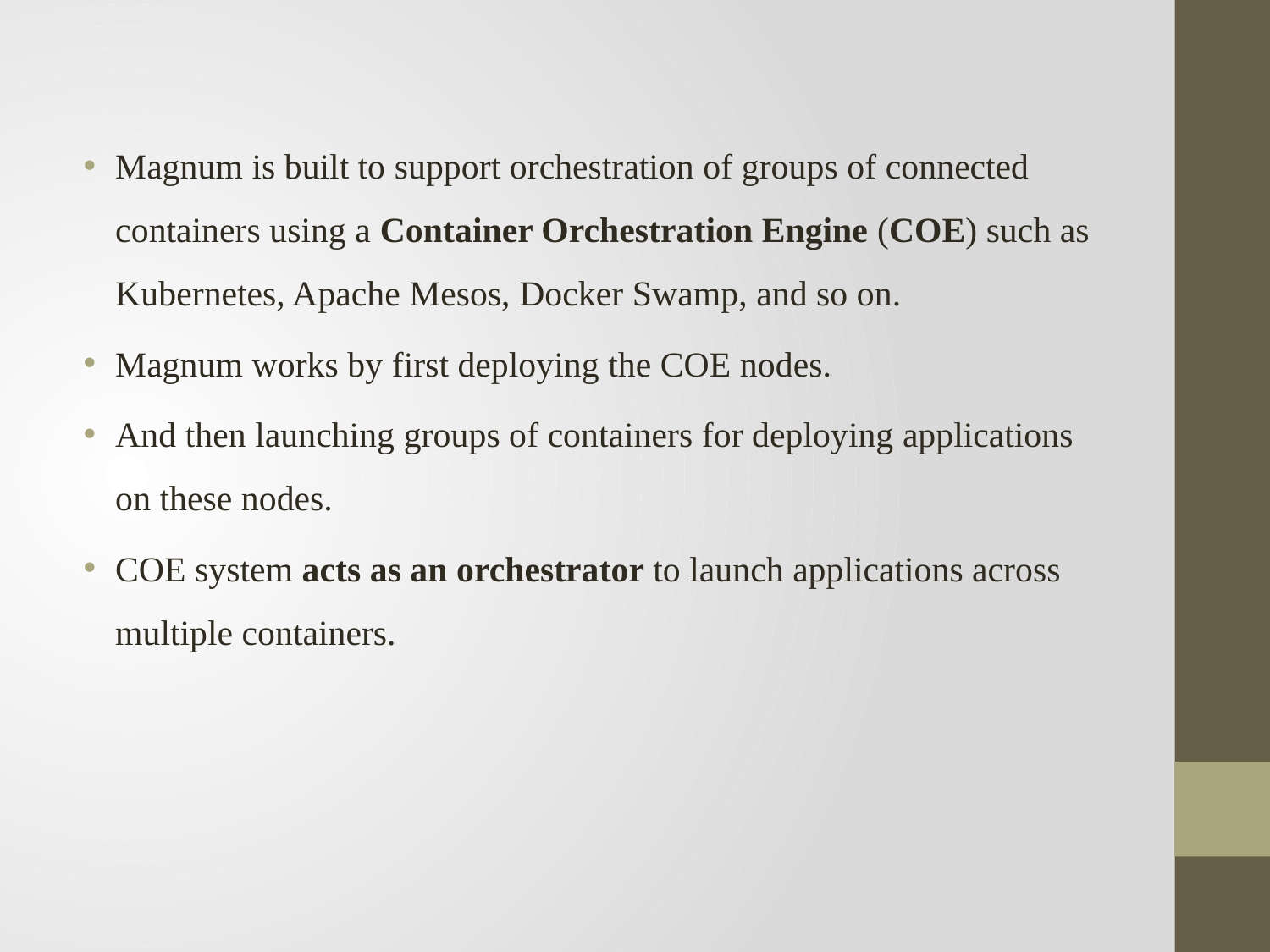

Magnum is built to support orchestration of groups of connected containers using a Container Orchestration Engine (COE) such as Kubernetes, Apache Mesos, Docker Swamp, and so on.
Magnum works by first deploying the COE nodes.
And then launching groups of containers for deploying applications on these nodes.
COE system acts as an orchestrator to launch applications across multiple containers.